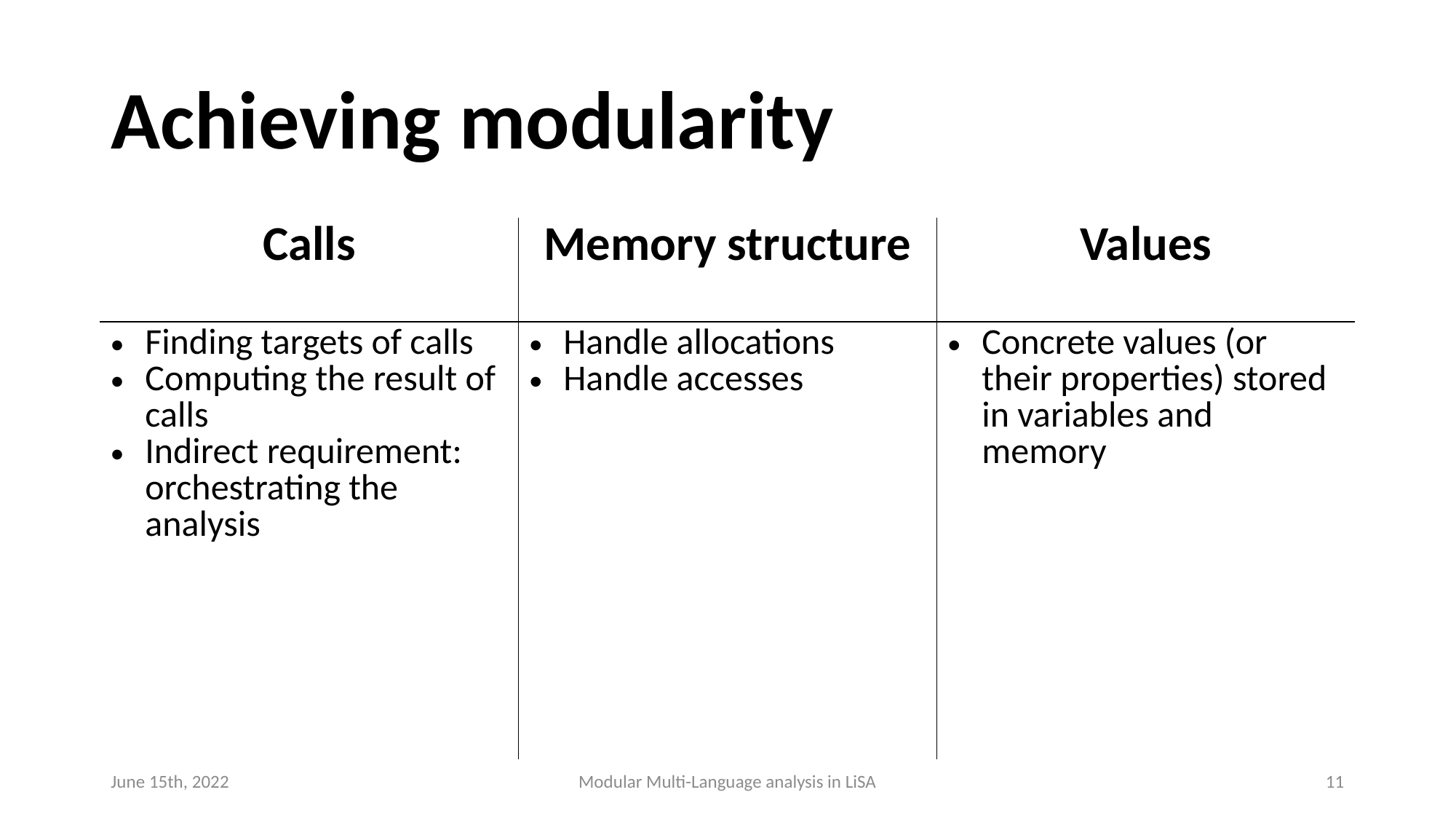

# Achieving modularity
| Calls | Memory structure | Values |
| --- | --- | --- |
| Finding targets of calls Computing the result of calls Indirect requirement: orchestrating the analysis | Handle allocations Handle accesses | Concrete values (or their properties) stored in variables and memory |
June 15th, 2022
Modular Multi-Language analysis in LiSA
11